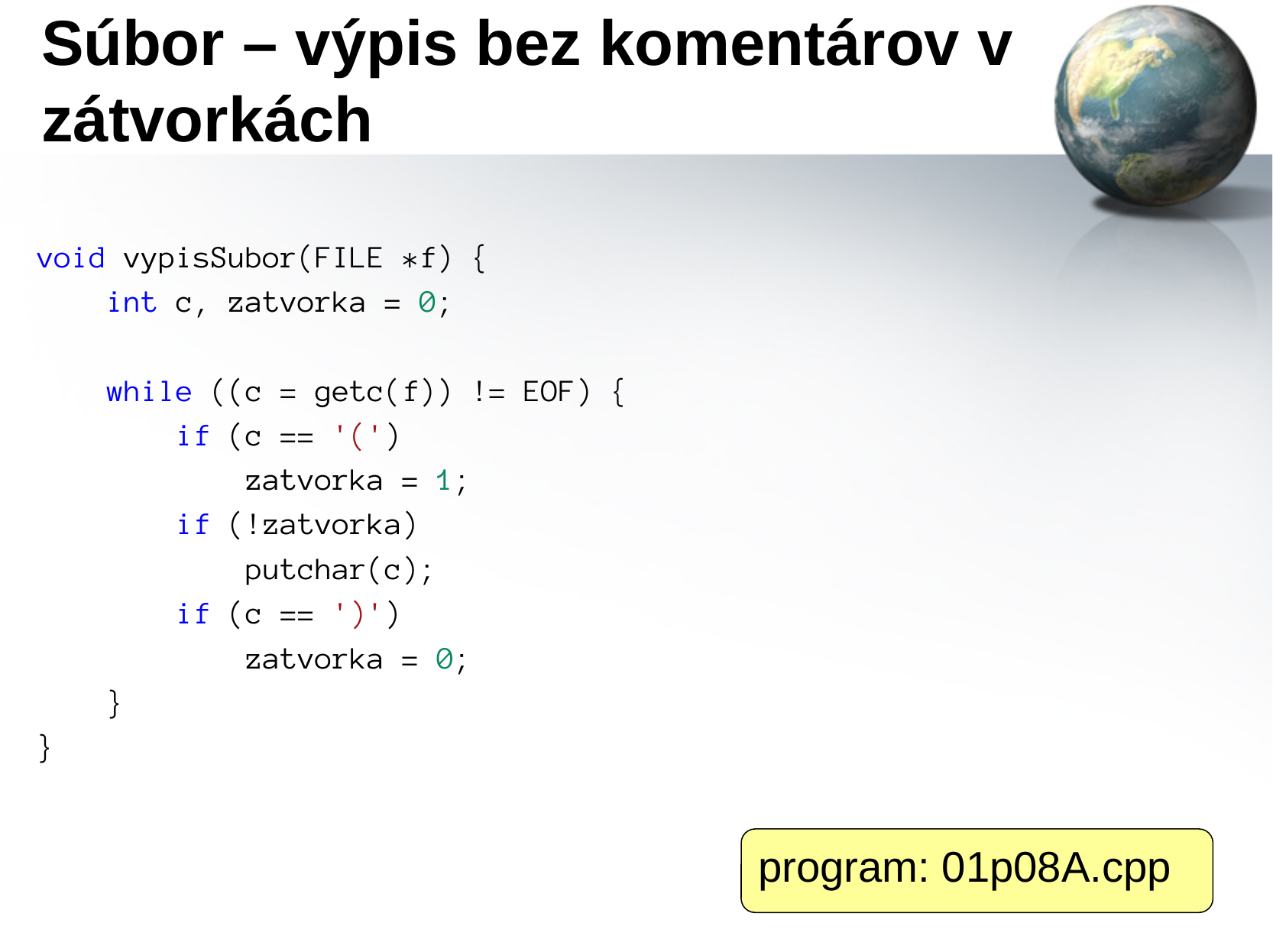

# Súbor – výpis bez komentárov v zátvorkách
void vypisSubor(FILE *f) {
    int c, zatvorka = 0;

    while ((c = getc(f)) != EOF) {
        if (c == '(')
            zatvorka = 1;
        if (!zatvorka)
            putchar(c);
        if (c == ')')
            zatvorka = 0;
    }
}

program: 01p08A.cpp